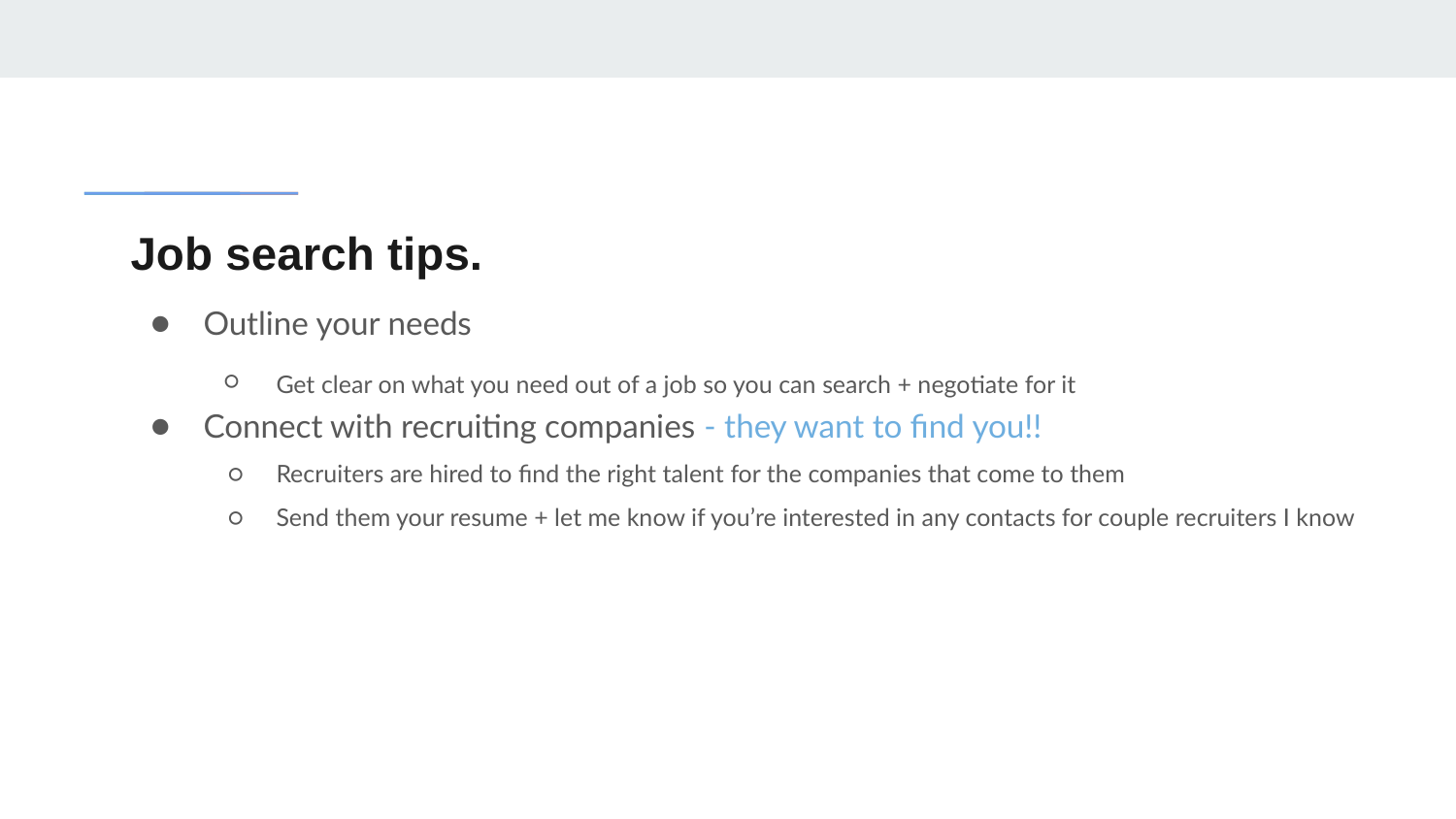

# Job search tips.
Outline your needs
Get clear on what you need out of a job so you can search + negotiate for it
Connect with recruiting companies - they want to find you!!
Recruiters are hired to find the right talent for the companies that come to them
Send them your resume + let me know if you’re interested in any contacts for couple recruiters I know